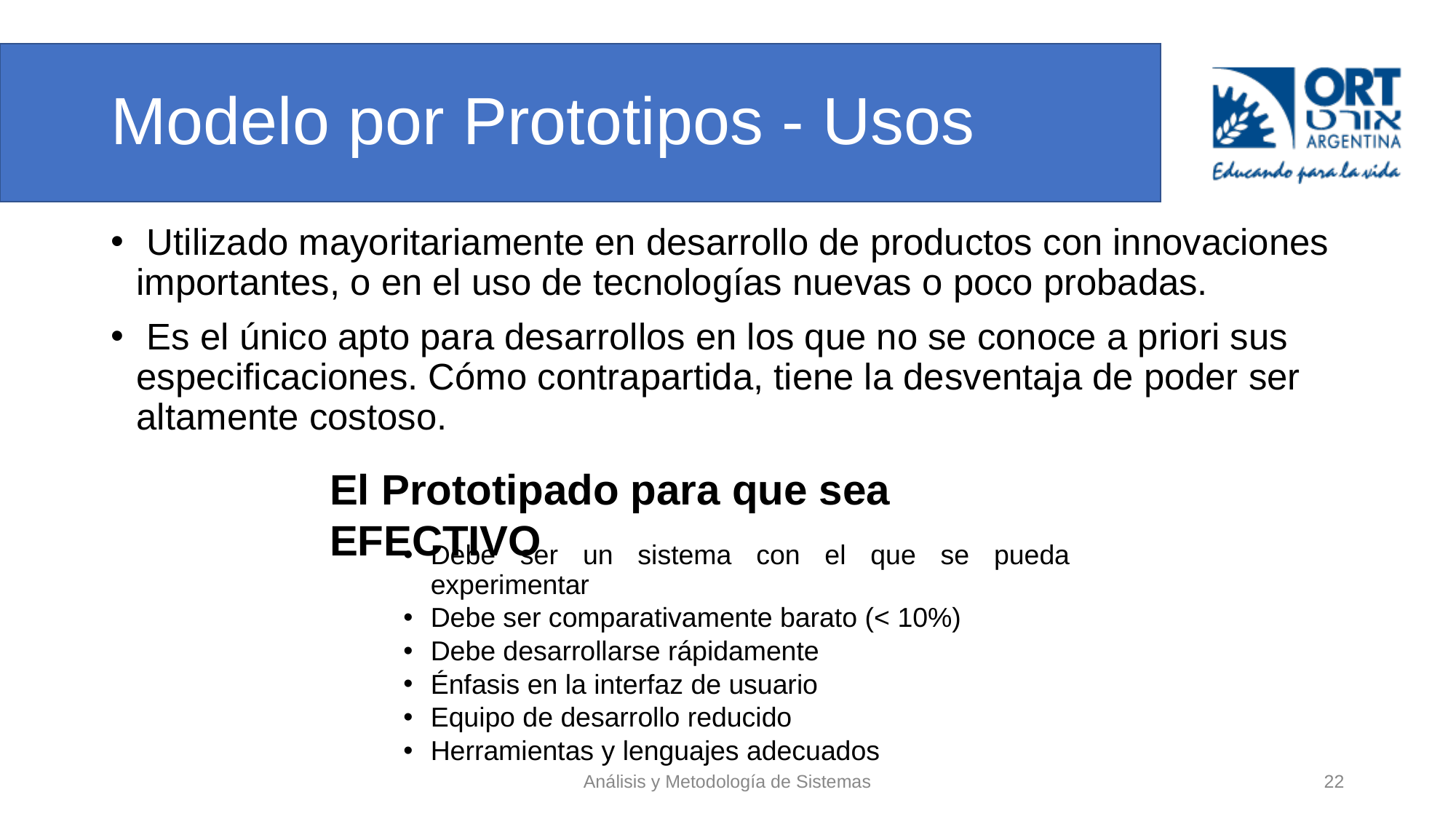

# Modelo por Prototipos - Usos
 Utilizado mayoritariamente en desarrollo de productos con innovaciones importantes, o en el uso de tecnologías nuevas o poco probadas.
 Es el único apto para desarrollos en los que no se conoce a priori sus especificaciones. Cómo contrapartida, tiene la desventaja de poder ser altamente costoso.

El Prototipado para que sea EFECTIVO

Debe ser un sistema con el que se pueda experimentar
Debe ser comparativamente barato (< 10%)
Debe desarrollarse rápidamente
Énfasis en la interfaz de usuario
Equipo de desarrollo reducido
Herramientas y lenguajes adecuados

Análisis y Metodología de Sistemas
22